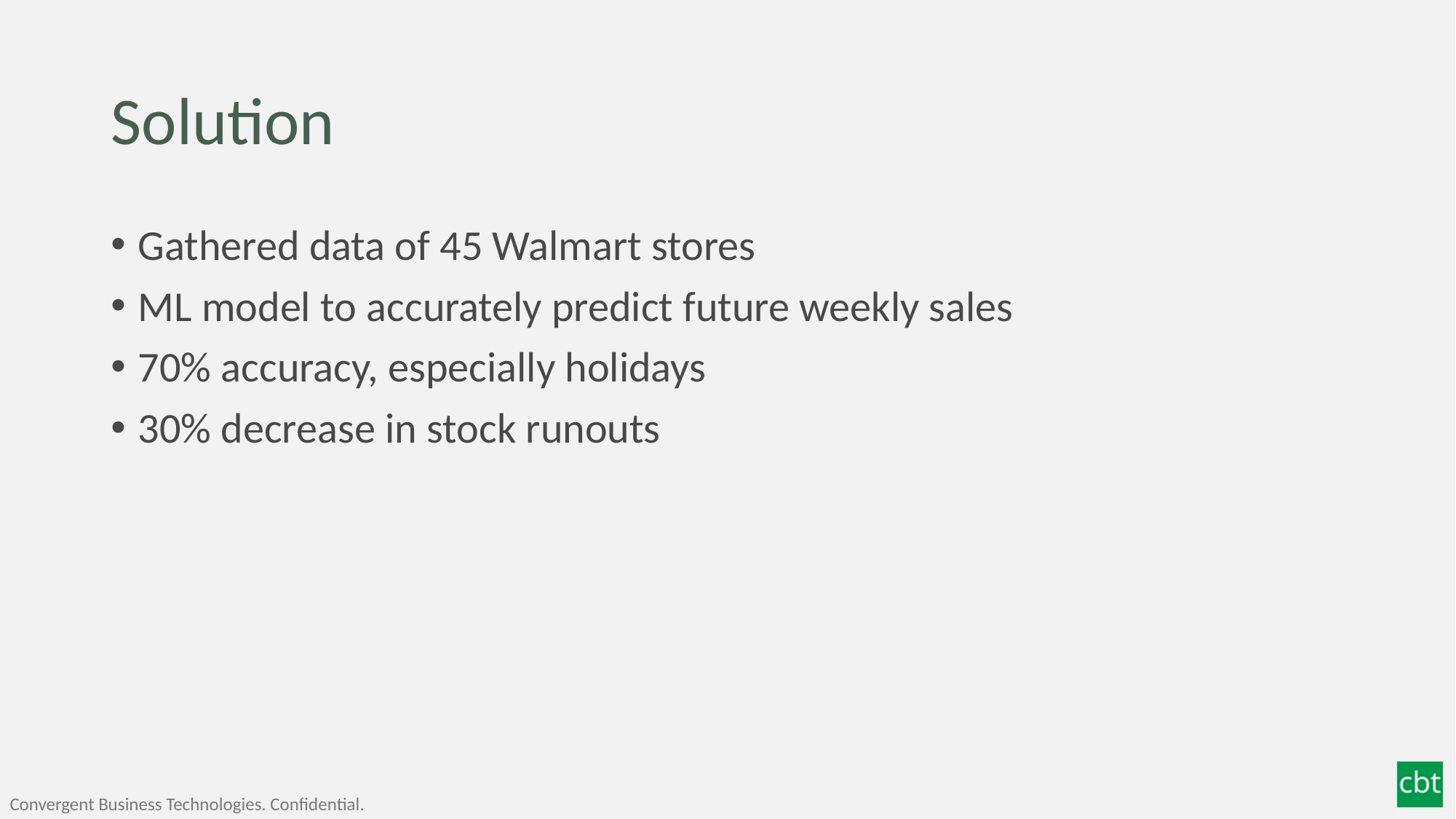

# Solution
Gathered data of 45 Walmart stores
ML model to accurately predict future weekly sales
70% accuracy, especially holidays
30% decrease in stock runouts